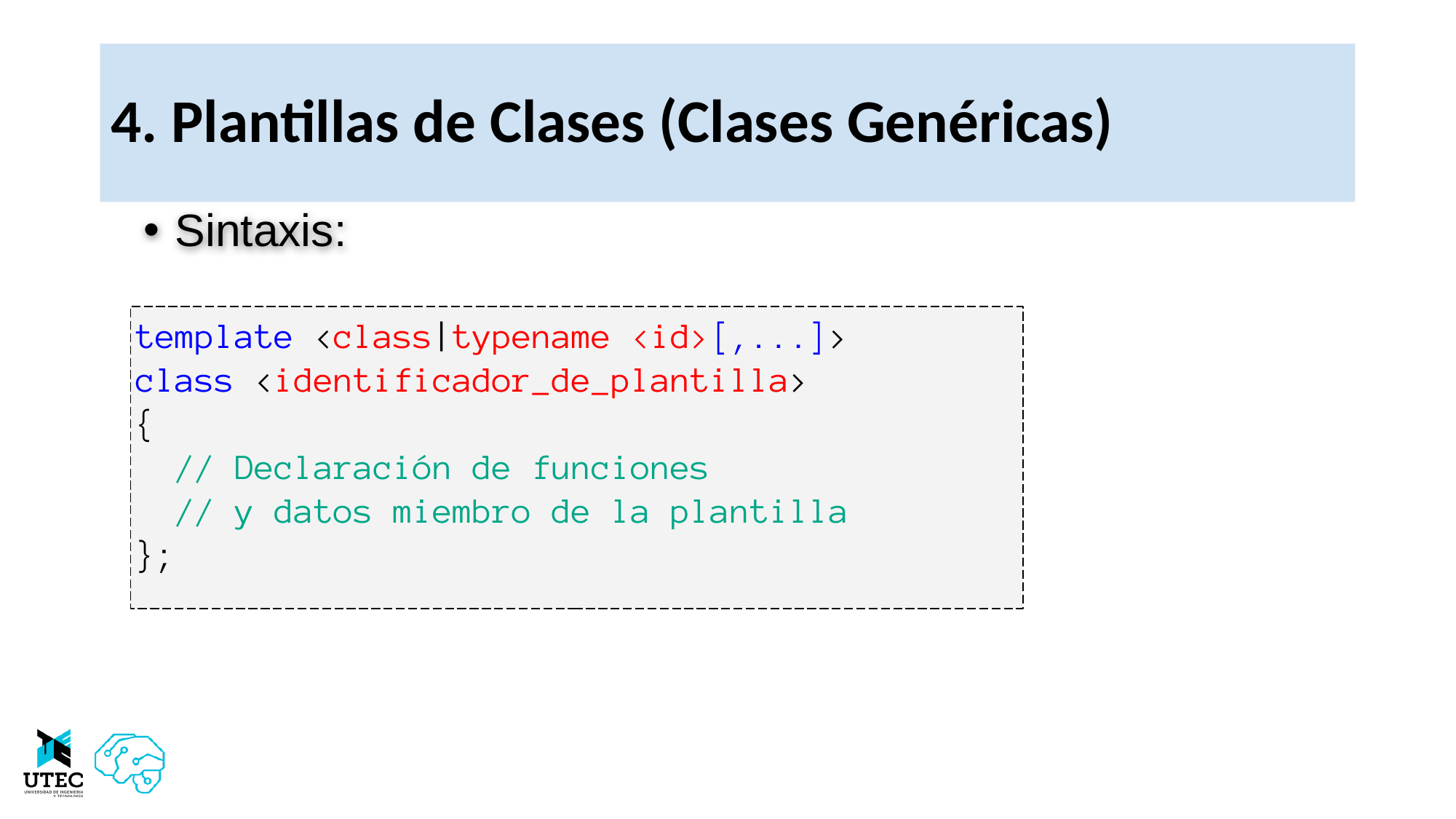

# 4. Plantillas de Clases (Clases Genéricas)
Sintaxis:
template <class|typename <id>[,...]>
class <identificador_de_plantilla>
{
  // Declaración de funciones
  // y datos miembro de la plantilla
};